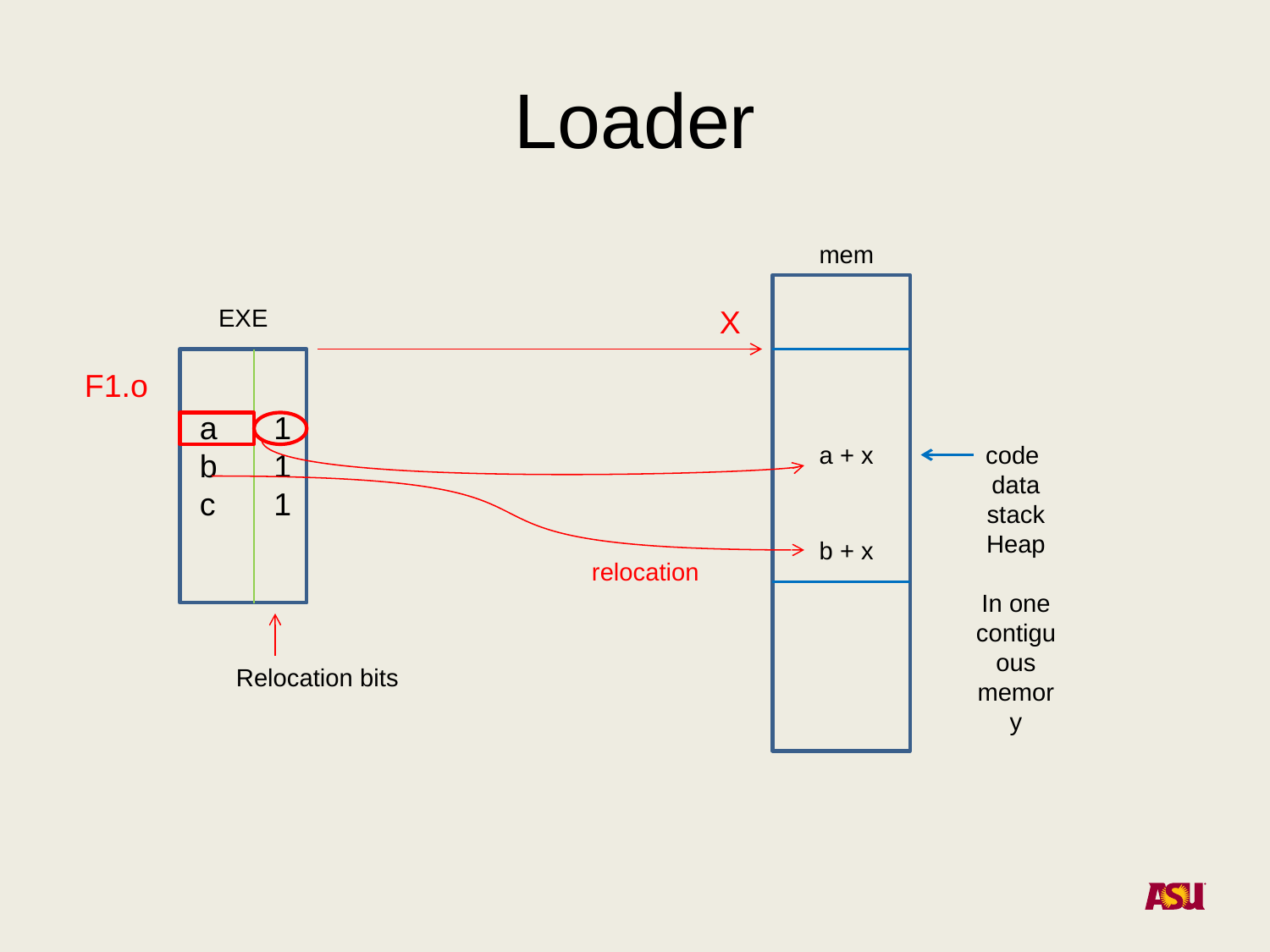

# Loader
mem

EXE
X

F1.o
  a
  b
  c
  1
  1
  1

a + x
code
data
stack
Heap

In one contiguous memory

b + x
relocation
Relocation bits